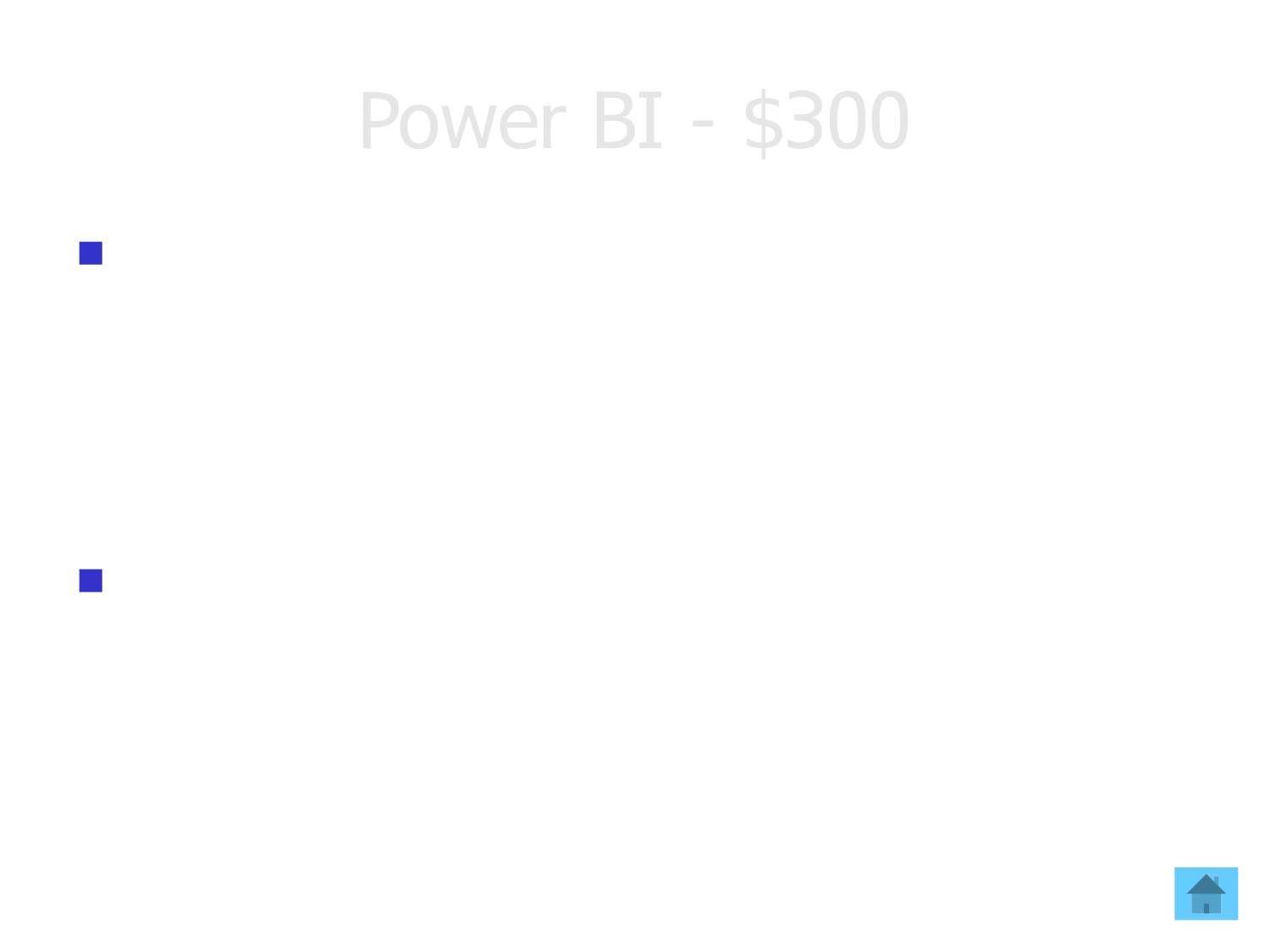

# Power BI - $300
A powerful mashup query language, this functional, case sensitive language similar to F#.  Is used in data manipulation and advanced functions in Power BI.
What is “M” or Power Query?